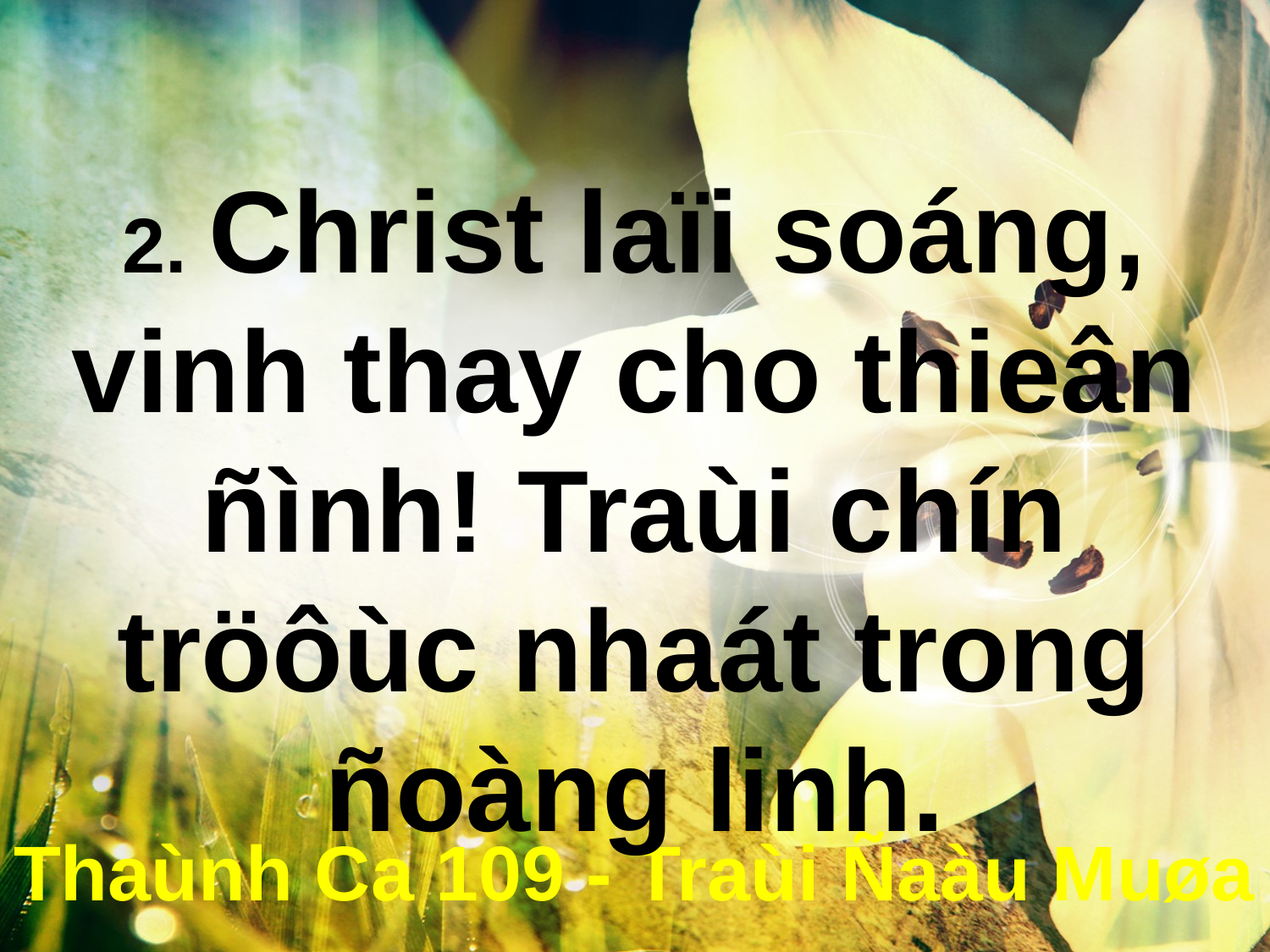

2. Christ laïi soáng, vinh thay cho thieân ñình! Traùi chín tröôùc nhaát trong ñoàng linh.
Thaùnh Ca 109 - Traùi Ñaàu Muøa